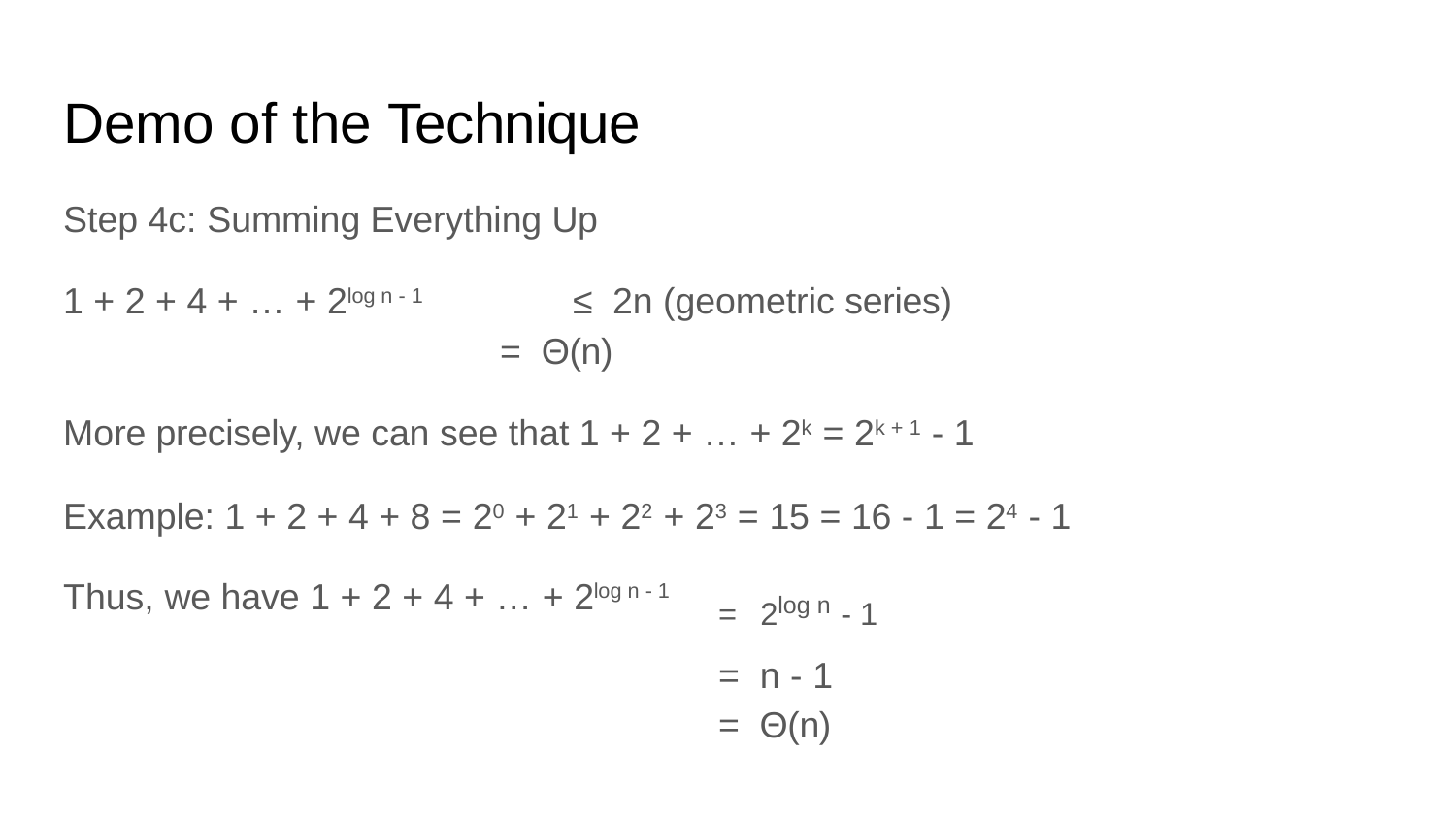

# Demo of the Technique
Step 4c: Summing Everything Up
≤ 2n (geometric series)
= Θ(n)
1 + 2 + 4 + … + 2log n - 1
More precisely, we can see that 1 + 2 + … + 2k = 2k + 1 - 1

Example: 1 + 2 + 4 + 8 = 20 + 21 + 22 + 23 = 15 = 16 - 1 = 24 - 1
= 2log n - 1
= n - 1
= Θ(n)
Thus, we have 1 + 2 + 4 + … + 2log n - 1